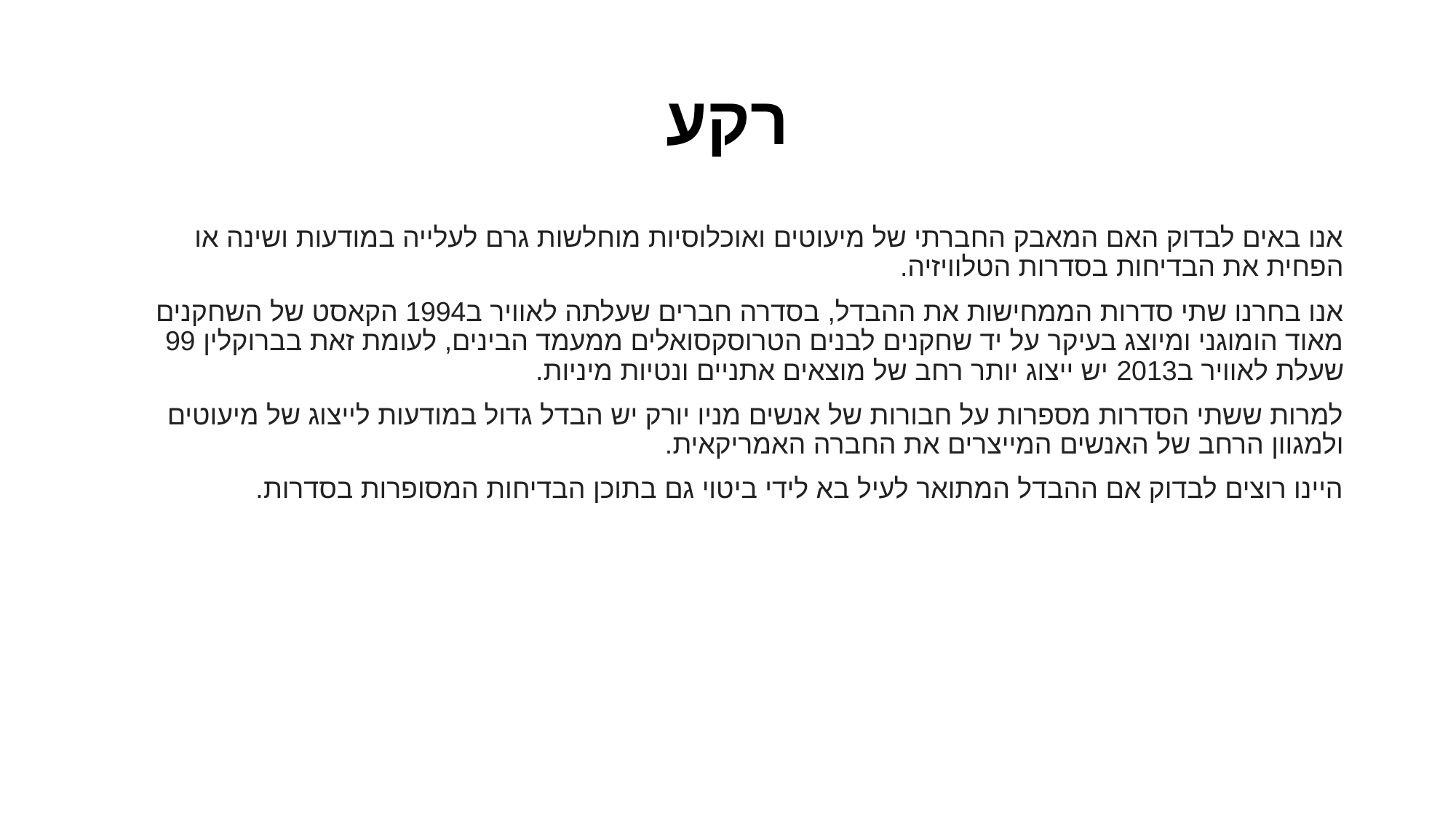

# רקע
אנו באים לבדוק האם המאבק החברתי של מיעוטים ואוכלוסיות מוחלשות גרם לעלייה במודעות ושינה או הפחית את הבדיחות בסדרות הטלוויזיה.
אנו בחרנו שתי סדרות הממחישות את ההבדל, בסדרה חברים שעלתה לאוויר ב1994 הקאסט של השחקנים מאוד הומוגני ומיוצג בעיקר על יד שחקנים לבנים הטרוסקסואלים ממעמד הבינים, לעומת זאת בברוקלין 99 שעלת לאוויר ב2013 יש ייצוג יותר רחב של מוצאים אתניים ונטיות מיניות.
למרות ששתי הסדרות מספרות על חבורות של אנשים מניו יורק יש הבדל גדול במודעות לייצוג של מיעוטים ולמגוון הרחב של האנשים המייצרים את החברה האמריקאית.
היינו רוצים לבדוק אם ההבדל המתואר לעיל בא לידי ביטוי גם בתוכן הבדיחות המסופרות בסדרות.